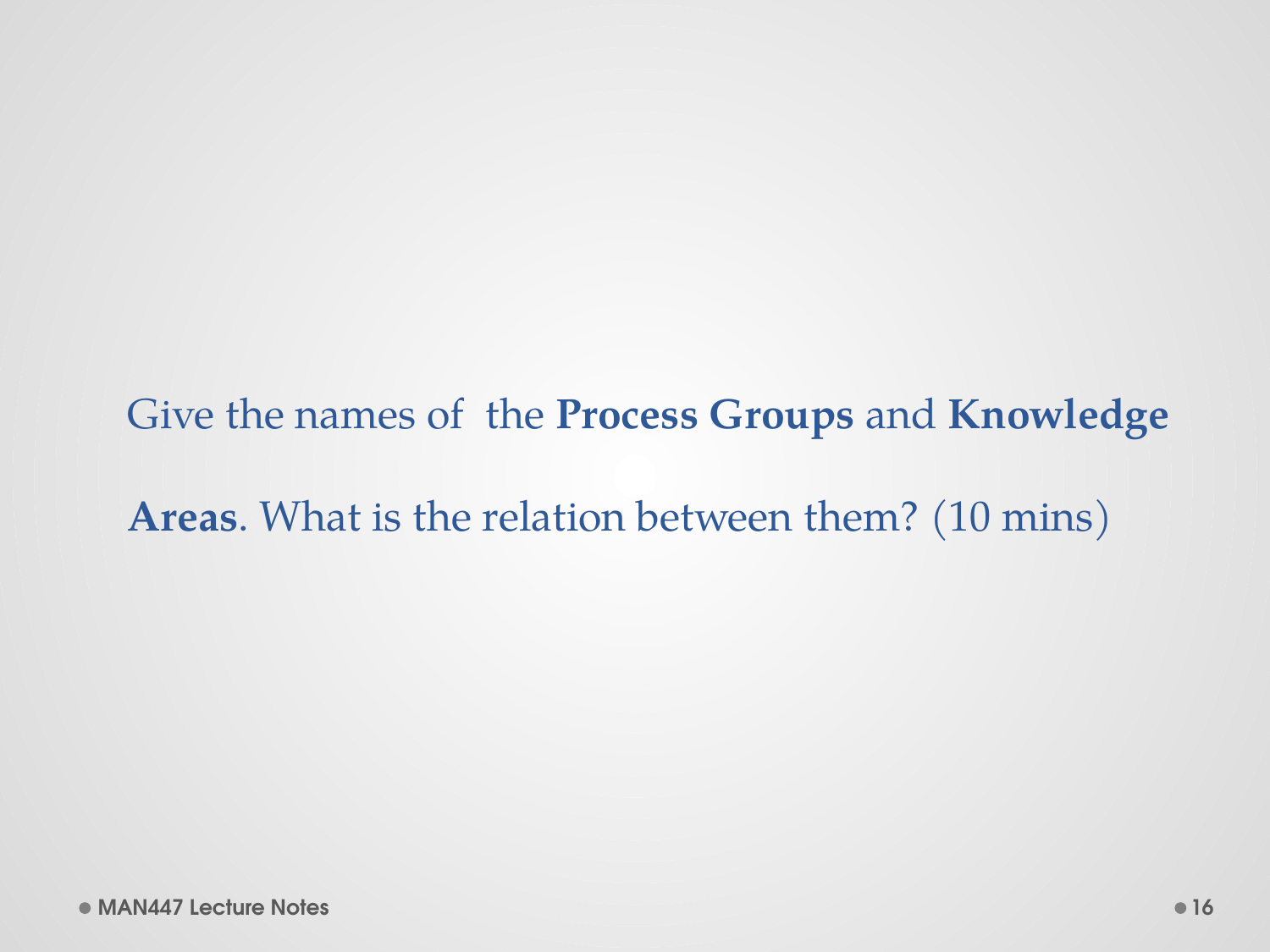

# Give the names of  the Process Groups and Knowledge Areas. What is the relation between them? (10 mins)
MAN447 Lecture Notes
16